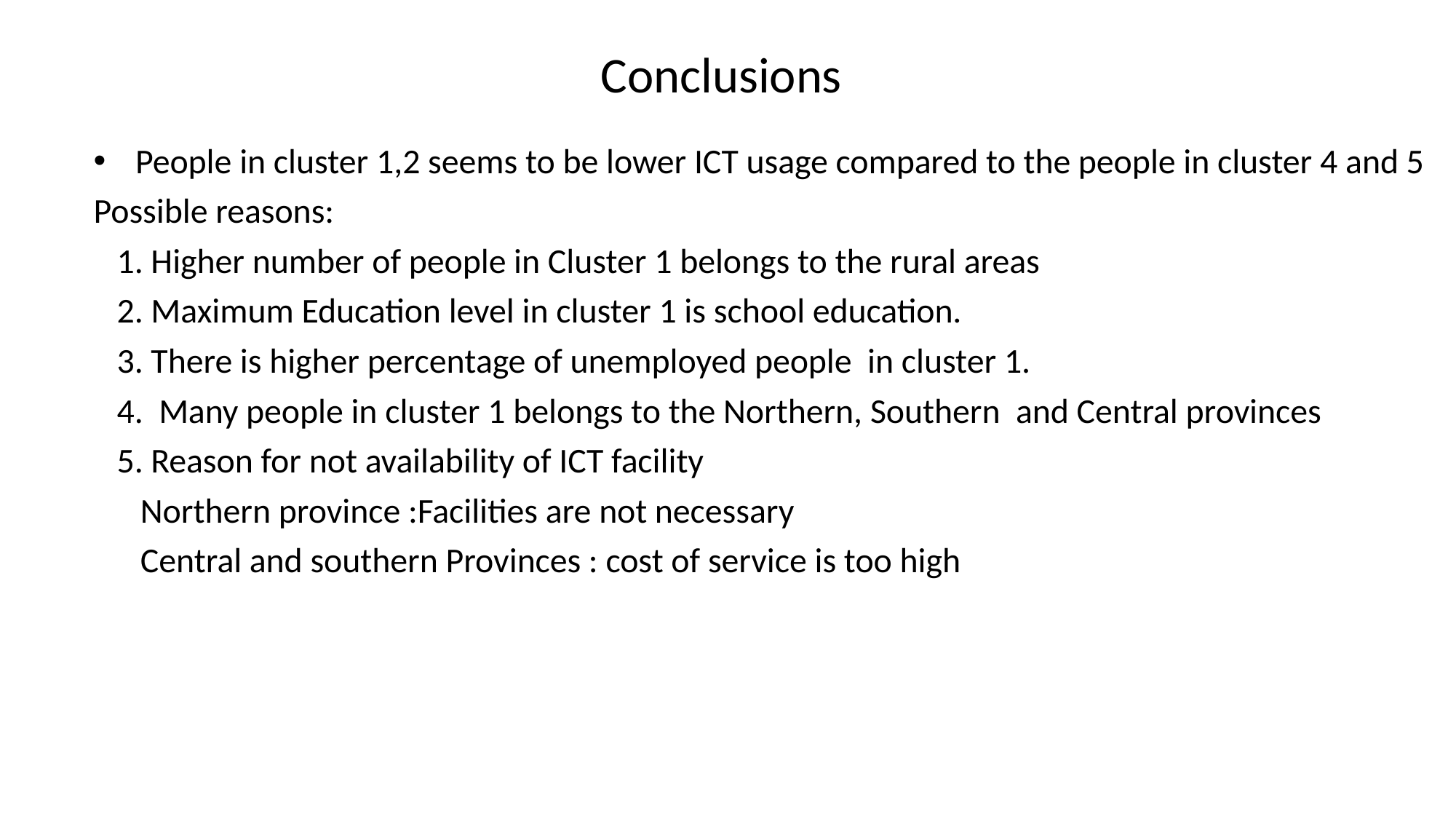

# Conclusions
  People in cluster 1,2 seems to be lower ICT usage compared to the people in cluster 4 and 5
Possible reasons:
   1. Higher number of people in Cluster 1 belongs to the rural areas
   2. Maximum Education level in cluster 1 is school education.
   3. There is higher percentage of unemployed people  in cluster 1.
   4.  Many people in cluster 1 belongs to the Northern, Southern  and Central provinces
   5. Reason for not availability of ICT facility
      Northern province :Facilities are not necessary
      Central and southern Provinces : cost of service is too high